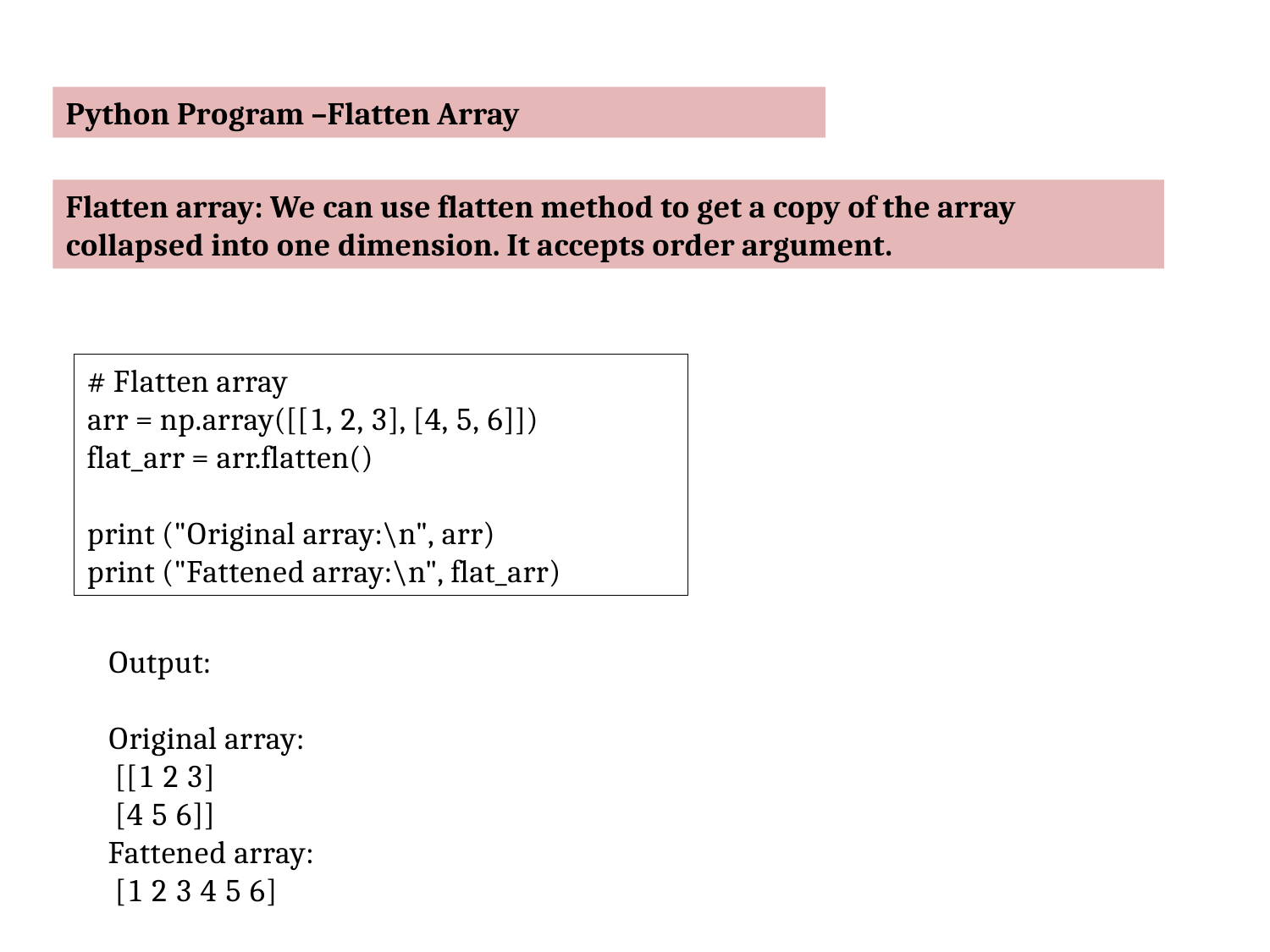

Python Program –Flatten Array
Flatten array: We can use flatten method to get a copy of the array collapsed into one dimension. It accepts order argument.
# Flatten array
arr = np.array([[1, 2, 3], [4, 5, 6]])
flat_arr = arr.flatten()

print ("Original array:\n", arr)
print ("Fattened array:\n", flat_arr)
Output:

Original array:
 [[1 2 3]
 [4 5 6]]
Fattened array:
 [1 2 3 4 5 6]